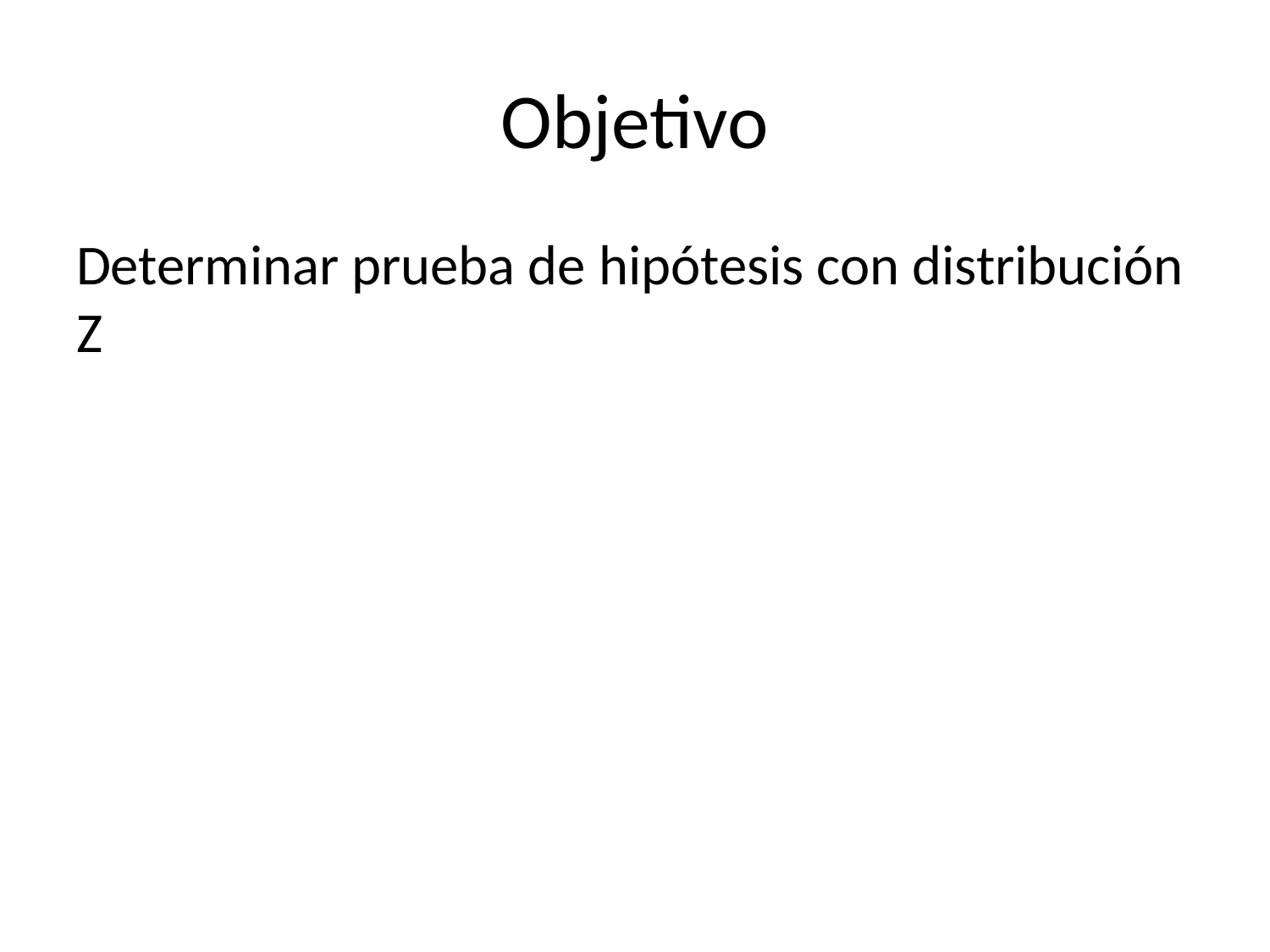

# Objetivo
Determinar prueba de hipótesis con distribución Z